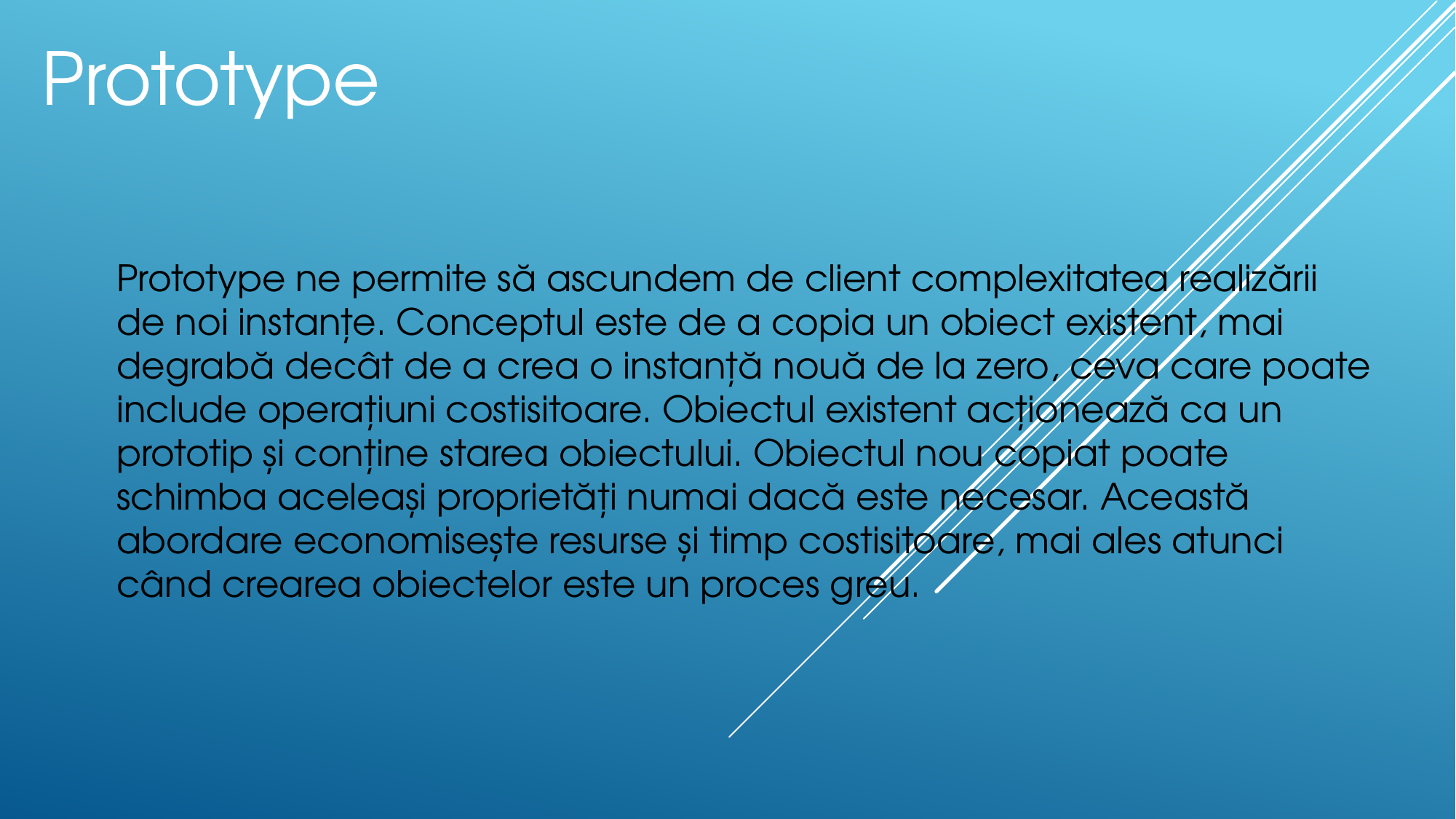

Prototype
Prototype ne permite să ascundem de client complexitatea realizării de noi instanțe. Conceptul este de a copia un obiect existent, mai degrabă decât de a crea o instanță nouă de la zero, ceva care poate include operațiuni costisitoare. Obiectul existent acționează ca un prototip și conține starea obiectului. Obiectul nou copiat poate schimba aceleași proprietăți numai dacă este necesar. Această abordare economisește resurse și timp costisitoare, mai ales atunci când crearea obiectelor este un proces greu.